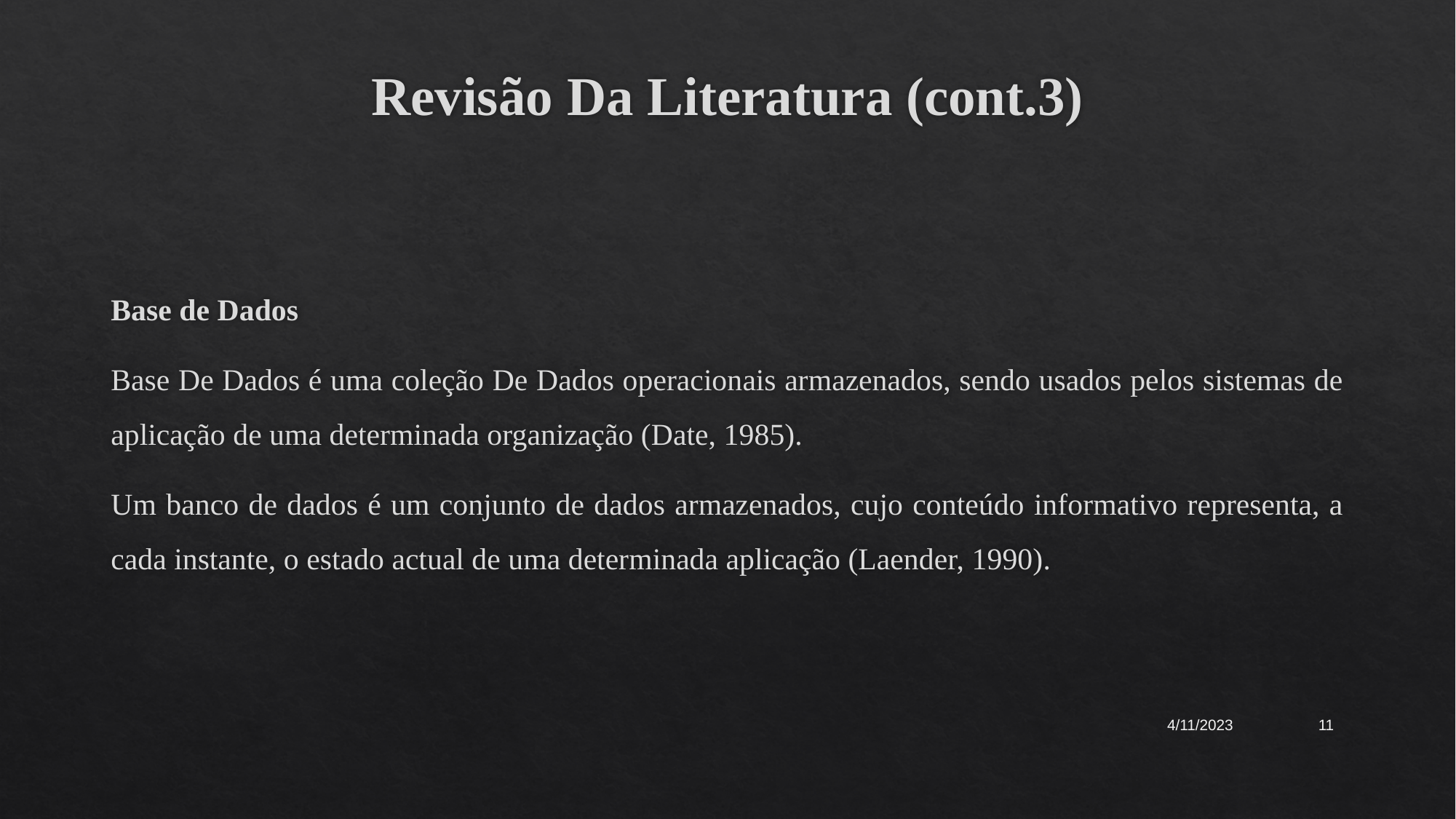

# Revisão Da Literatura (cont.3)

Base de Dados
Base De Dados é uma coleção De Dados operacionais armazenados, sendo usados pelos sistemas de aplicação de uma determinada organização (Date, 1985).
Um banco de dados é um conjunto de dados armazenados, cujo conteúdo informativo representa, a cada instante, o estado actual de uma determinada aplicação (Laender, 1990).

4/11/2023
11